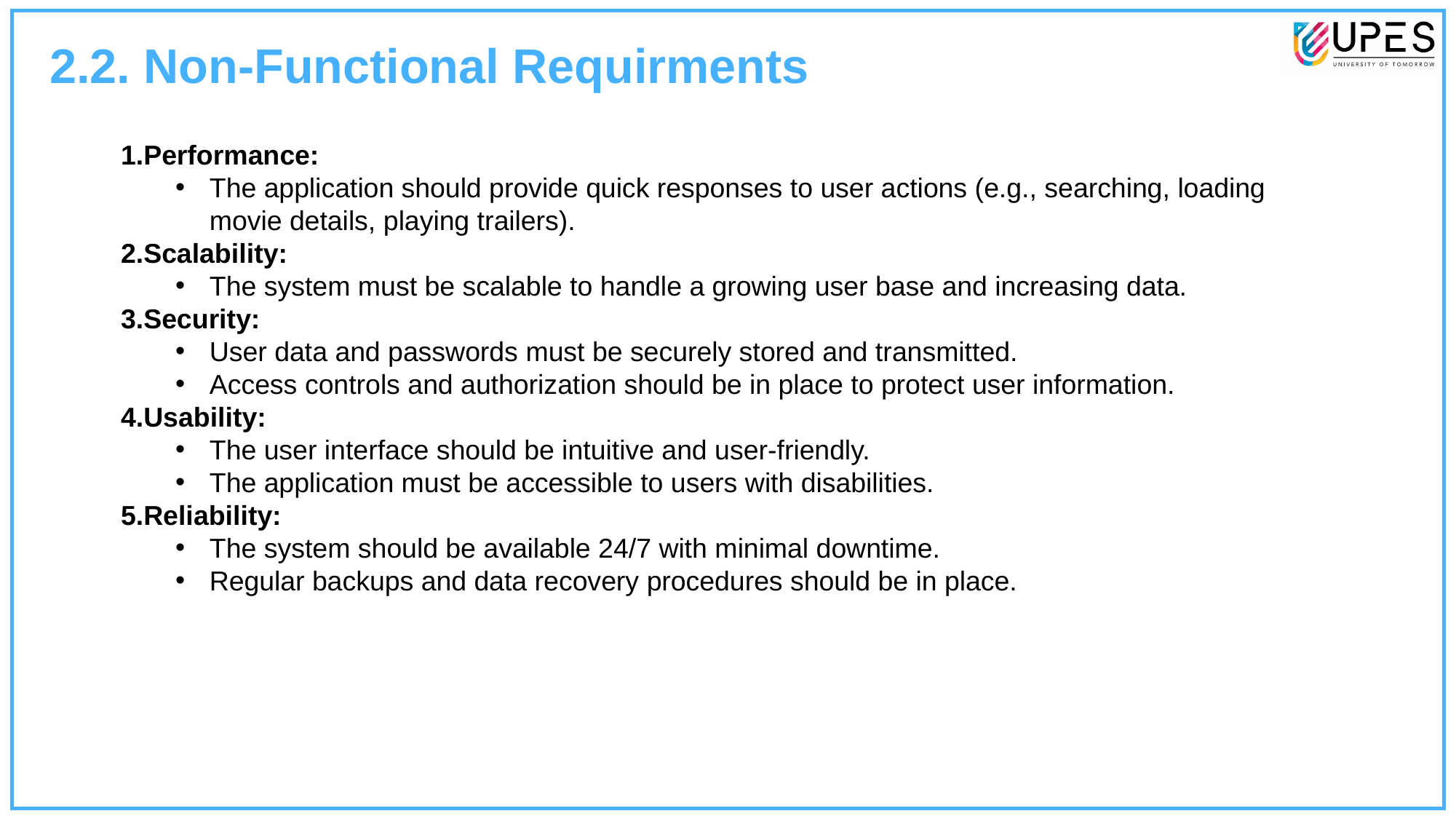

2.2. Non-Functional Requirments
Performance:
The application should provide quick responses to user actions (e.g., searching, loading movie details, playing trailers).
Scalability:
The system must be scalable to handle a growing user base and increasing data.
Security:
User data and passwords must be securely stored and transmitted.
Access controls and authorization should be in place to protect user information.
Usability:
The user interface should be intuitive and user-friendly.
The application must be accessible to users with disabilities.
Reliability:
The system should be available 24/7 with minimal downtime.
Regular backups and data recovery procedures should be in place.